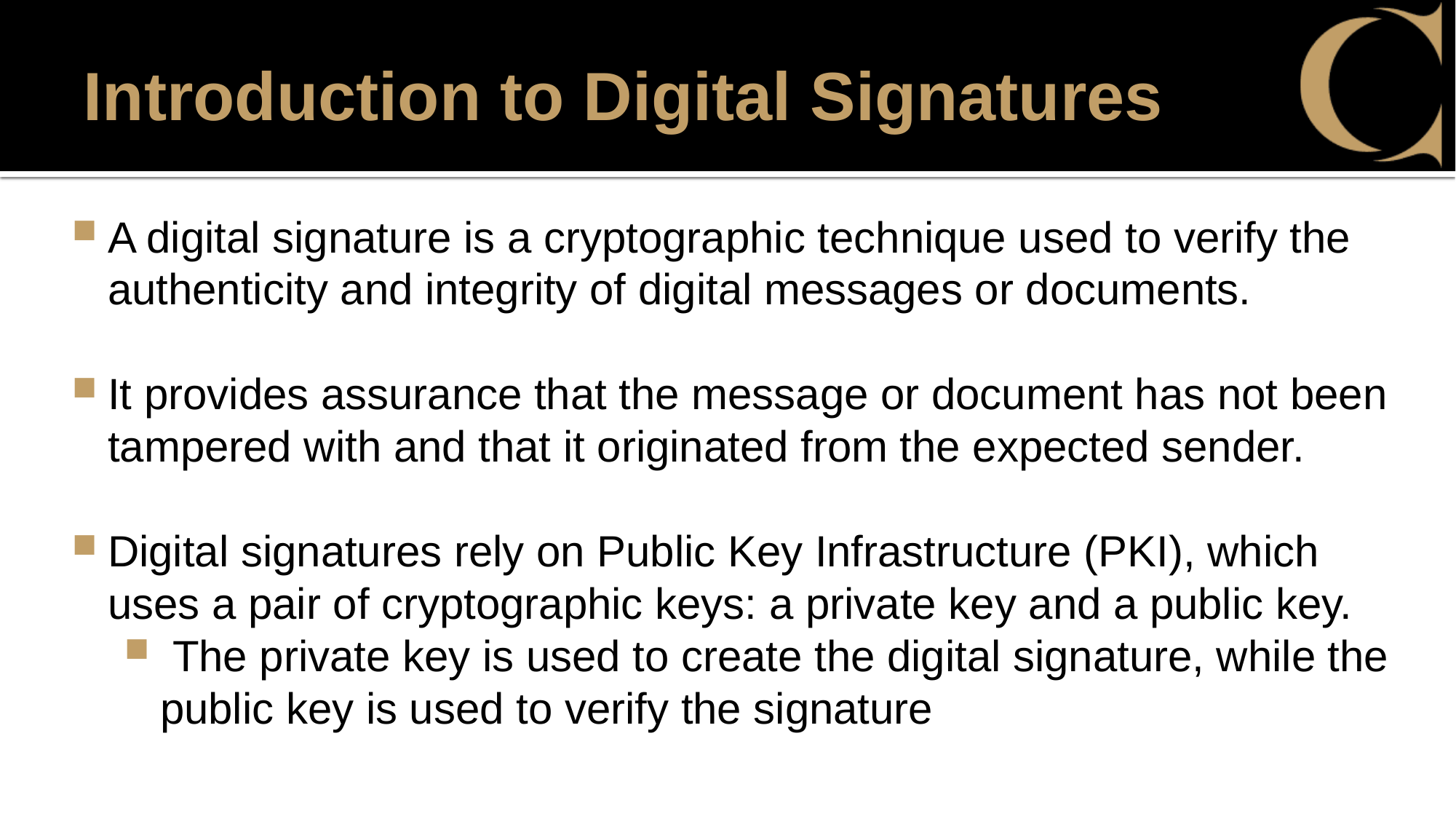

Introduction to Digital Signatures
A digital signature is a cryptographic technique used to verify the authenticity and integrity of digital messages or documents.

It provides assurance that the message or document has not been tampered with and that it originated from the expected sender.

Digital signatures rely on Public Key Infrastructure (PKI), which uses a pair of cryptographic keys: a private key and a public key.
 The private key is used to create the digital signature, while the public key is used to verify the signature